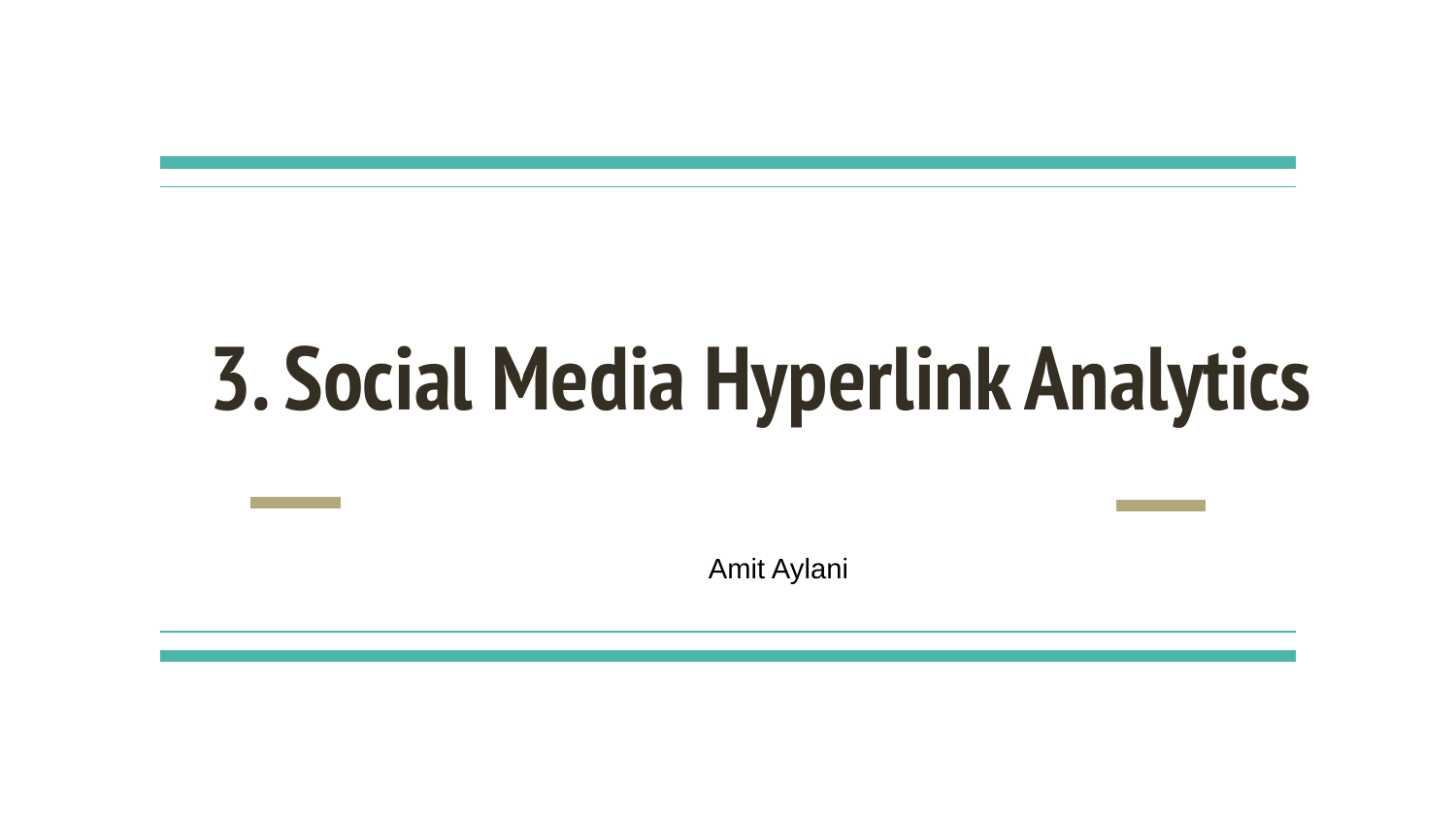

# 3. Social Media Hyperlink Analytics
Amit Aylani